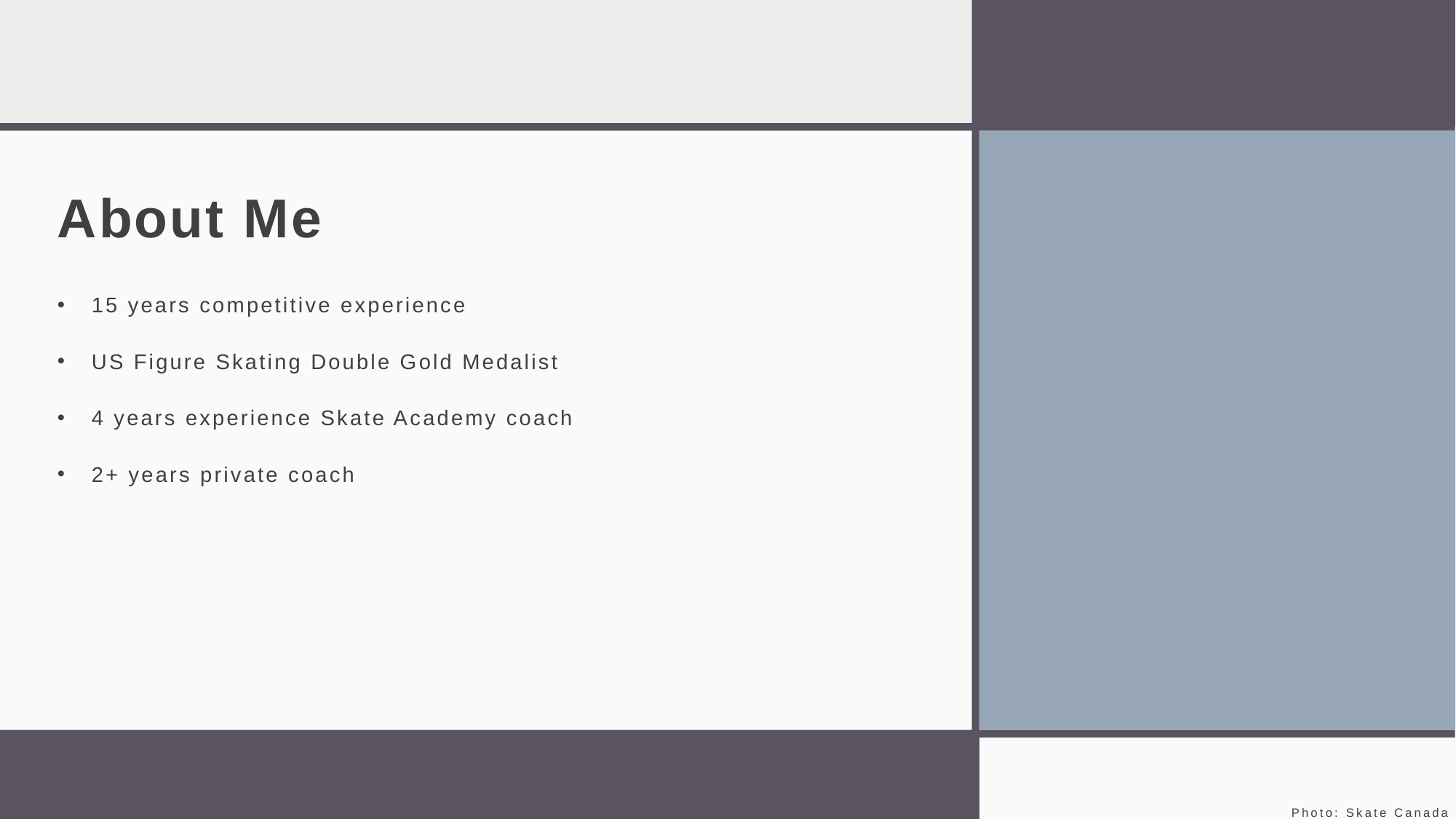

# About Me
15 years competitive experience
US Figure Skating Double Gold Medalist
4 years experience Skate Academy coach
2+ years private coach

Photo: Skate Canada